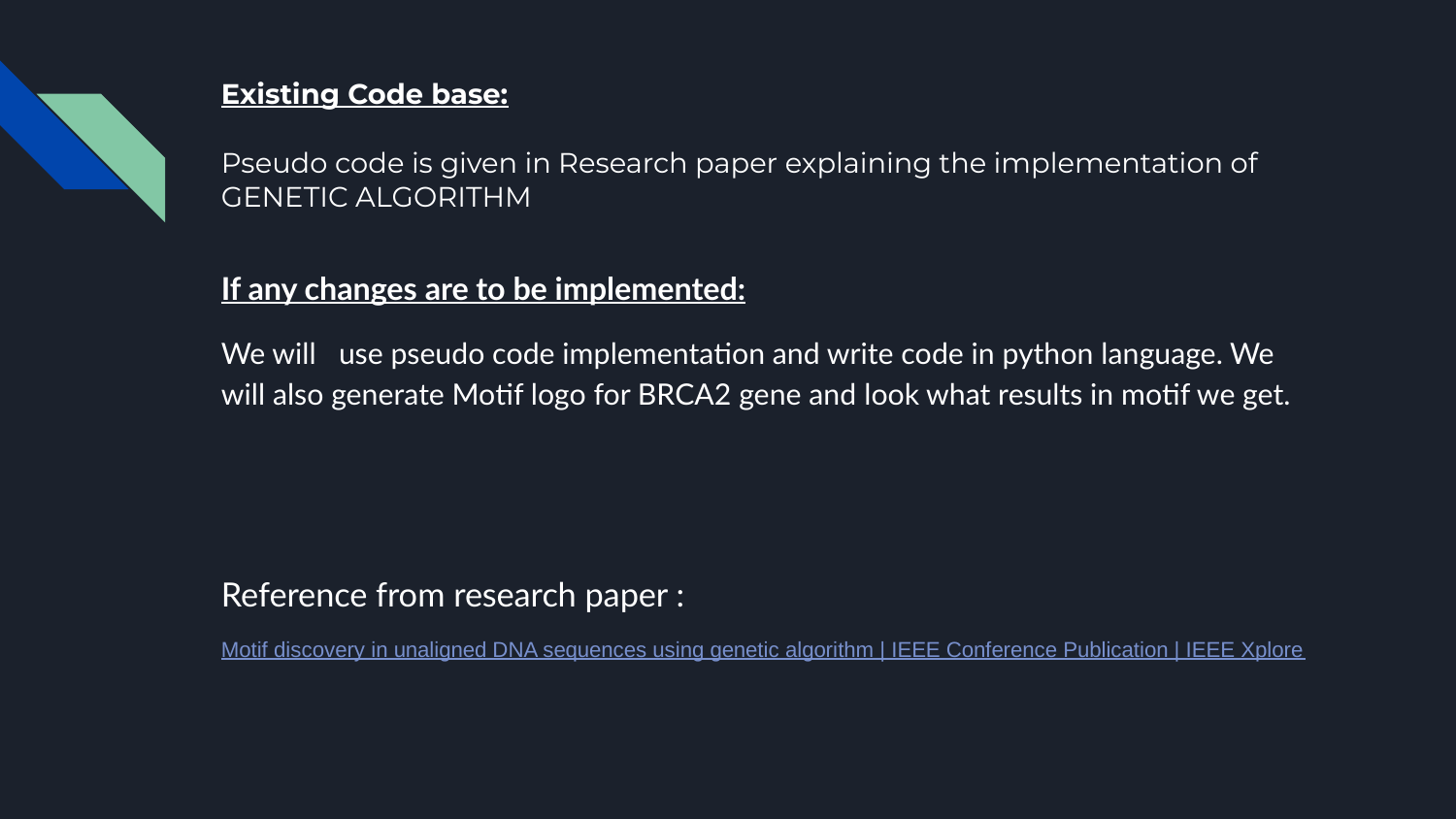

# Existing Code base:

Pseudo code is given in Research paper explaining the implementation of GENETIC ALGORITHM
If any changes are to be implemented:
We will   use pseudo code implementation and write code in python language. We will also generate Motif logo for BRCA2 gene and look what results in motif we get.

Reference from research paper :
Motif discovery in unaligned DNA sequences using genetic algorithm | IEEE Conference Publication | IEEE Xplore